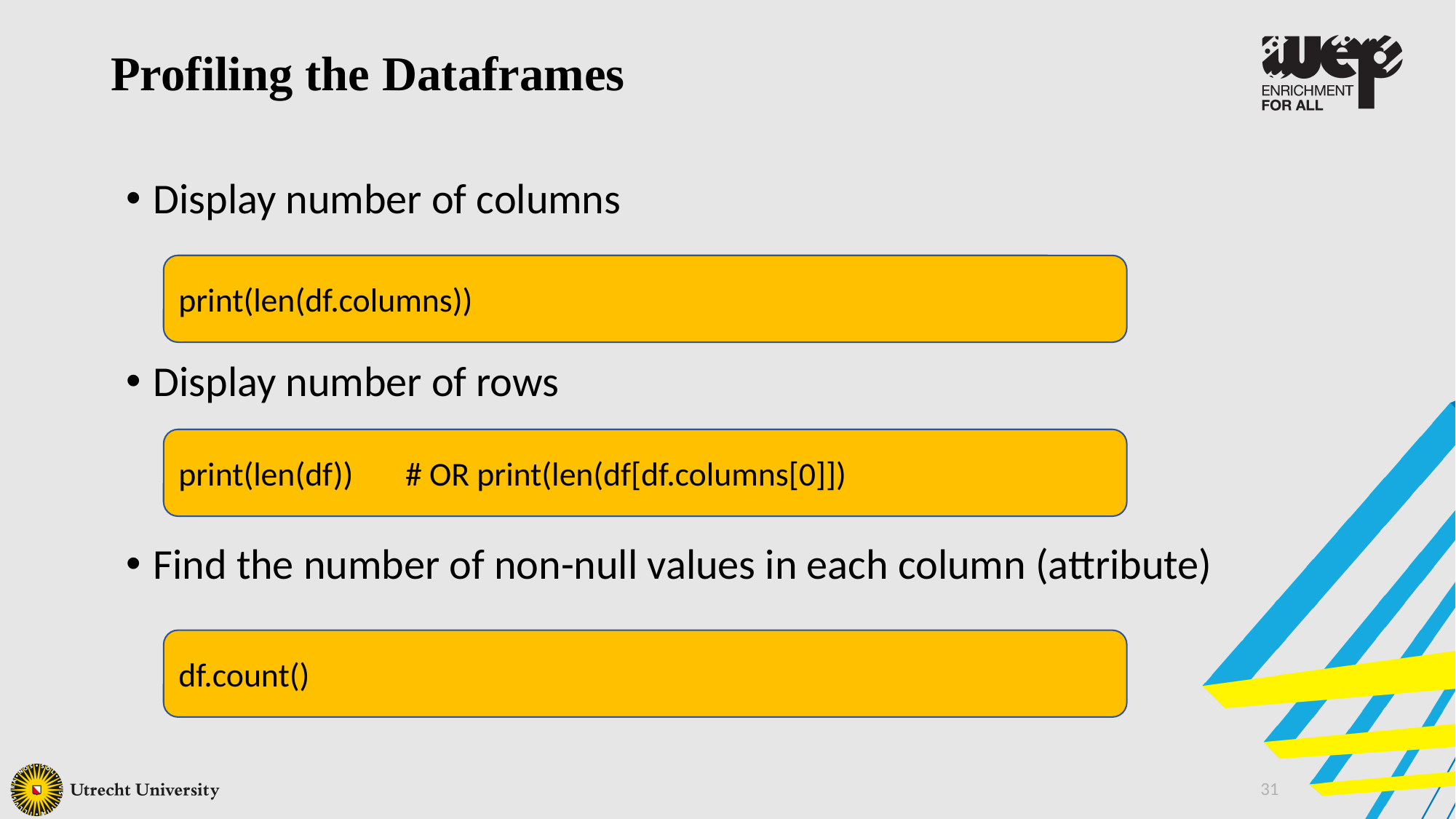

Profiling the Dataframes

Display number of columns

Display number of rows

Find the number of non-null values in each column (attribute)

print(len(df.columns))
print(len(df))       # OR print(len(df[df.columns[0]])
df.count()
31